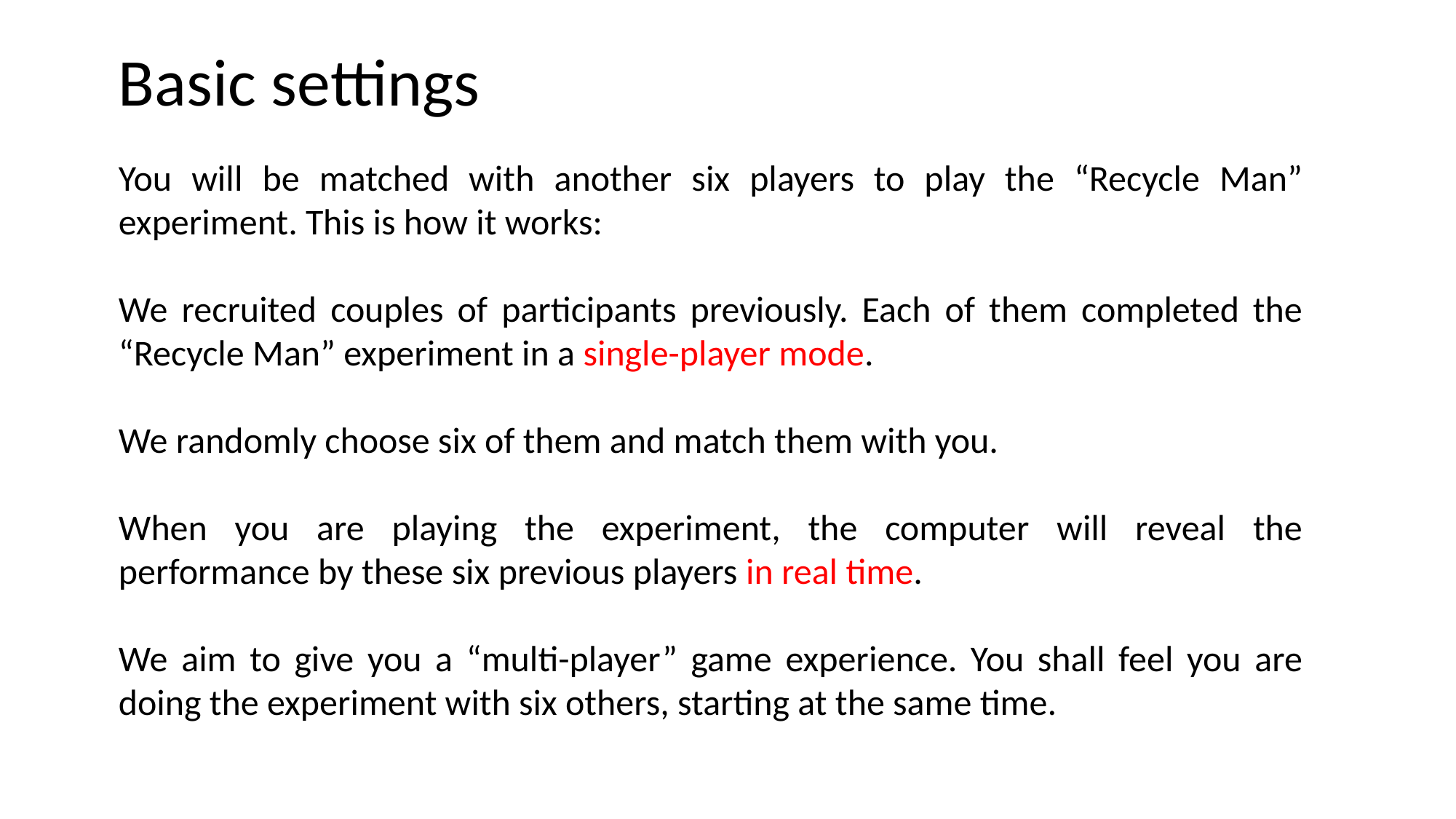

Basic settings
You will be matched with another six players to play the “Recycle Man” experiment. This is how it works:

We recruited couples of participants previously. Each of them completed the “Recycle Man” experiment in a single-player mode.

We randomly choose six of them and match them with you.

When you are playing the experiment, the computer will reveal the performance by these six previous players in real time.

We aim to give you a “multi-player” game experience. You shall feel you are doing the experiment with six others, starting at the same time.